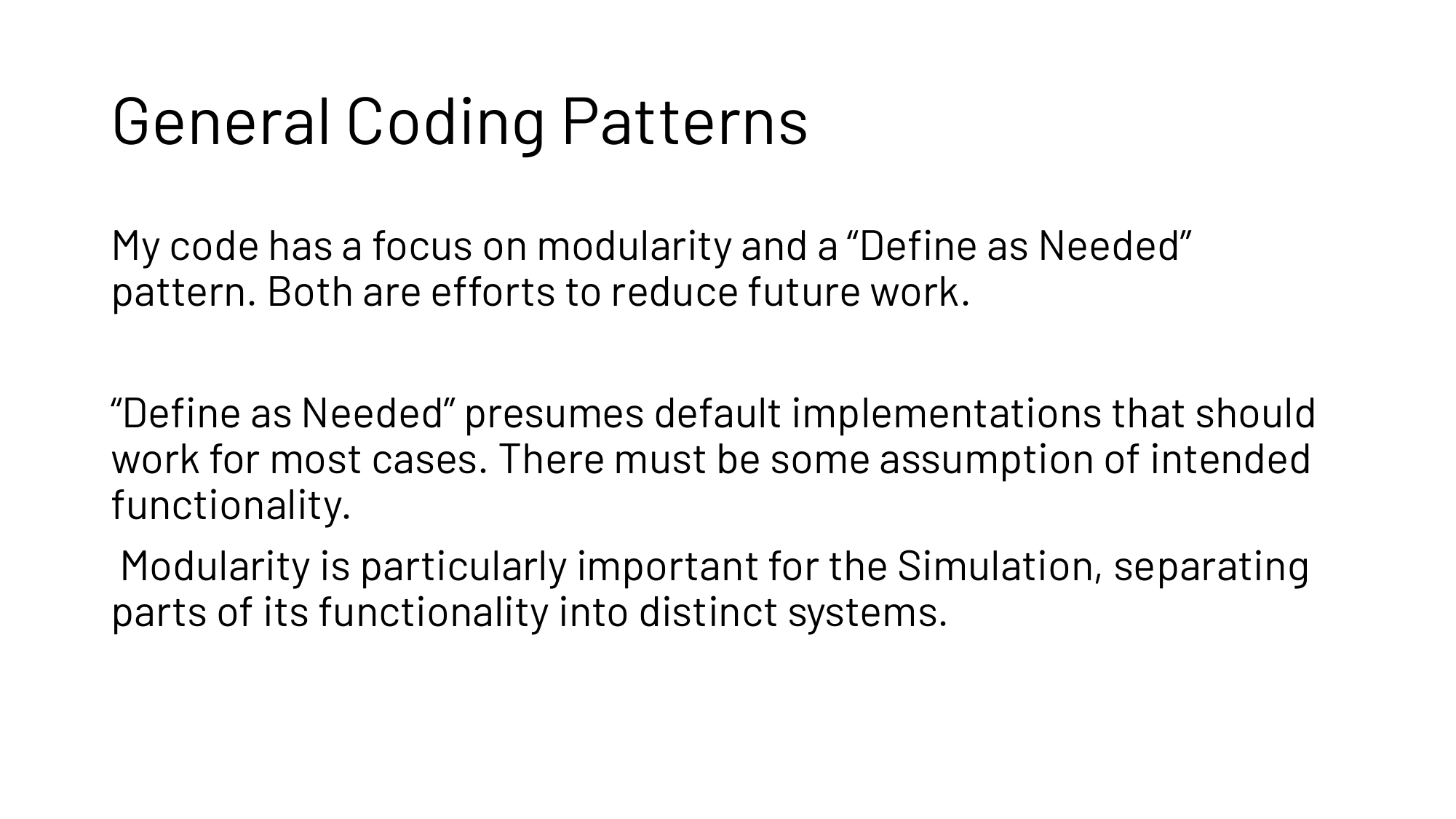

# General Coding Patterns
My code has a focus on modularity and a “Define as Needed” pattern. Both are efforts to reduce future work.

“Define as Needed” presumes default implementations that should work for most cases. There must be some assumption of intended functionality.
 Modularity is particularly important for the Simulation, separating parts of its functionality into distinct systems.